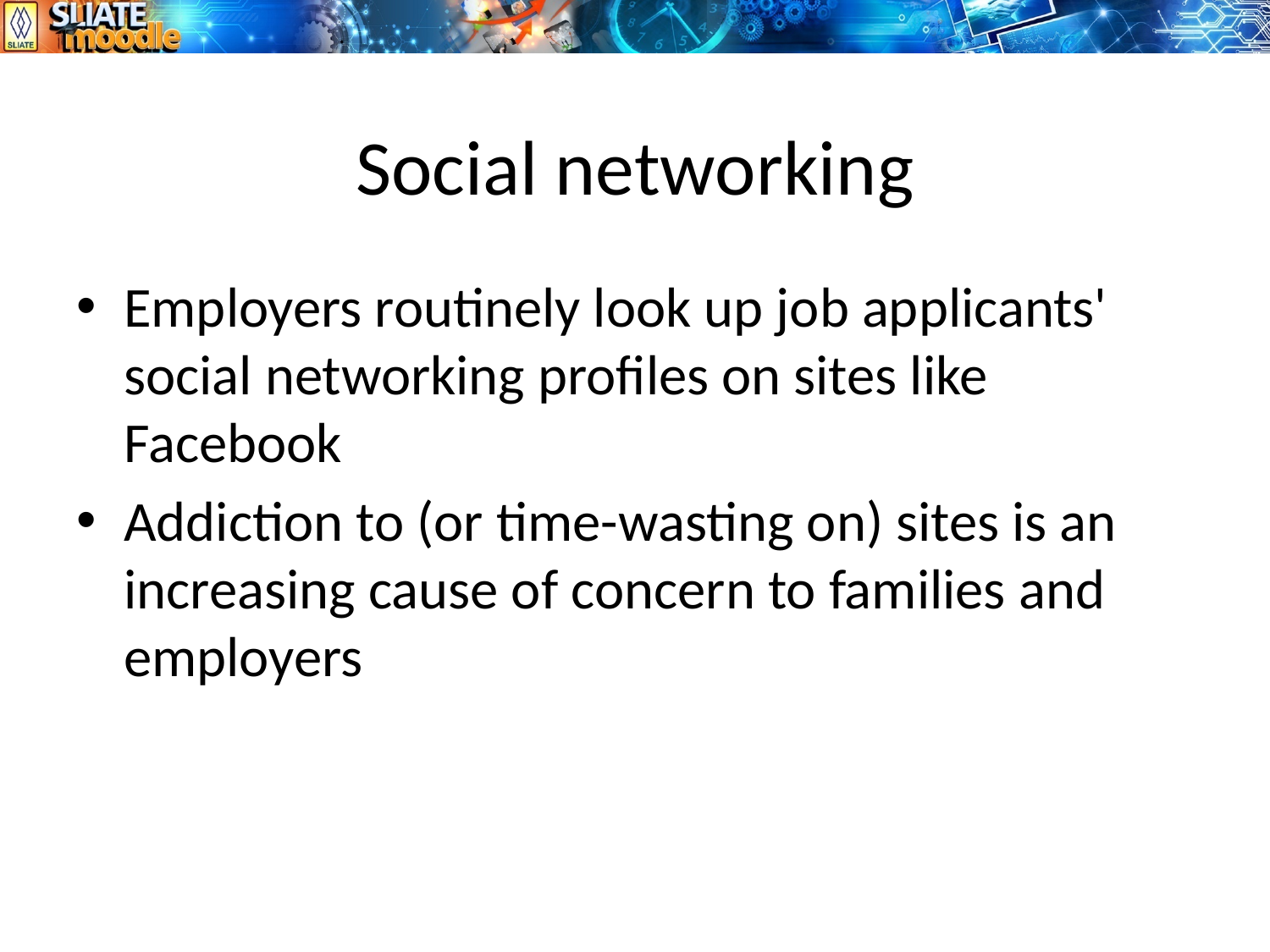

# Social networking
Employers routinely look up job applicants' social networking profiles on sites like Facebook
Addiction to (or time-wasting on) sites is an increasing cause of concern to families and employers